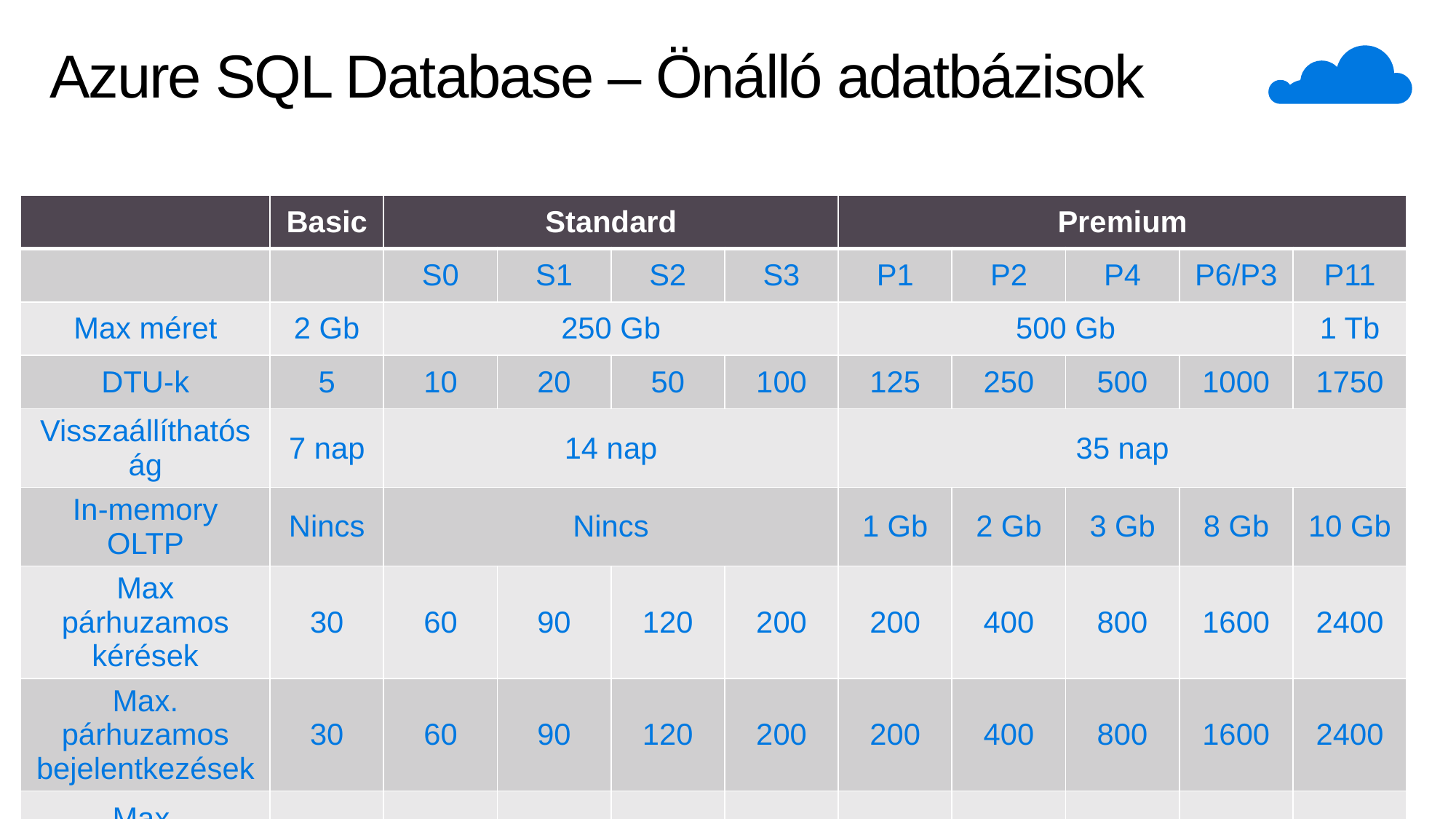

# Azure SQL Database – Önálló adatbázisok
|  | Basic | Standard |  |  |  | Premium |  |  |  |  |
| --- | --- | --- | --- | --- | --- | --- | --- | --- | --- | --- |
|  |  | S0 | S1 | S2 | S3 | P1 | P2 | P4 | P6/P3 | P11 |
| Max méret | 2 Gb | 250 Gb |  |  |  | 500 Gb |  |  |  | 1 Tb |
| DTU-k | 5 | 10 | 20 | 50 | 100 | 125 | 250 | 500 | 1000 | 1750 |
| Visszaállíthatóság | 7 nap | 14 nap |  |  |  | 35 nap |  |  |  |  |
| In-memory OLTP | Nincs | Nincs |  |  |  | 1 Gb | 2 Gb | 3 Gb | 8 Gb | 10 Gb |
| Max párhuzamos kérések | 30 | 60 | 90 | 120 | 200 | 200 | 400 | 800 | 1600 | 2400 |
| Max. párhuzamos bejelentkezések | 30 | 60 | 90 | 120 | 200 | 200 | 400 | 800 | 1600 | 2400 |
| Max. munkamenetek | 300 | 600 | 900 | 1200 | 2400 | 2400 | 4800 | 9600 | 19200 | 32000 |